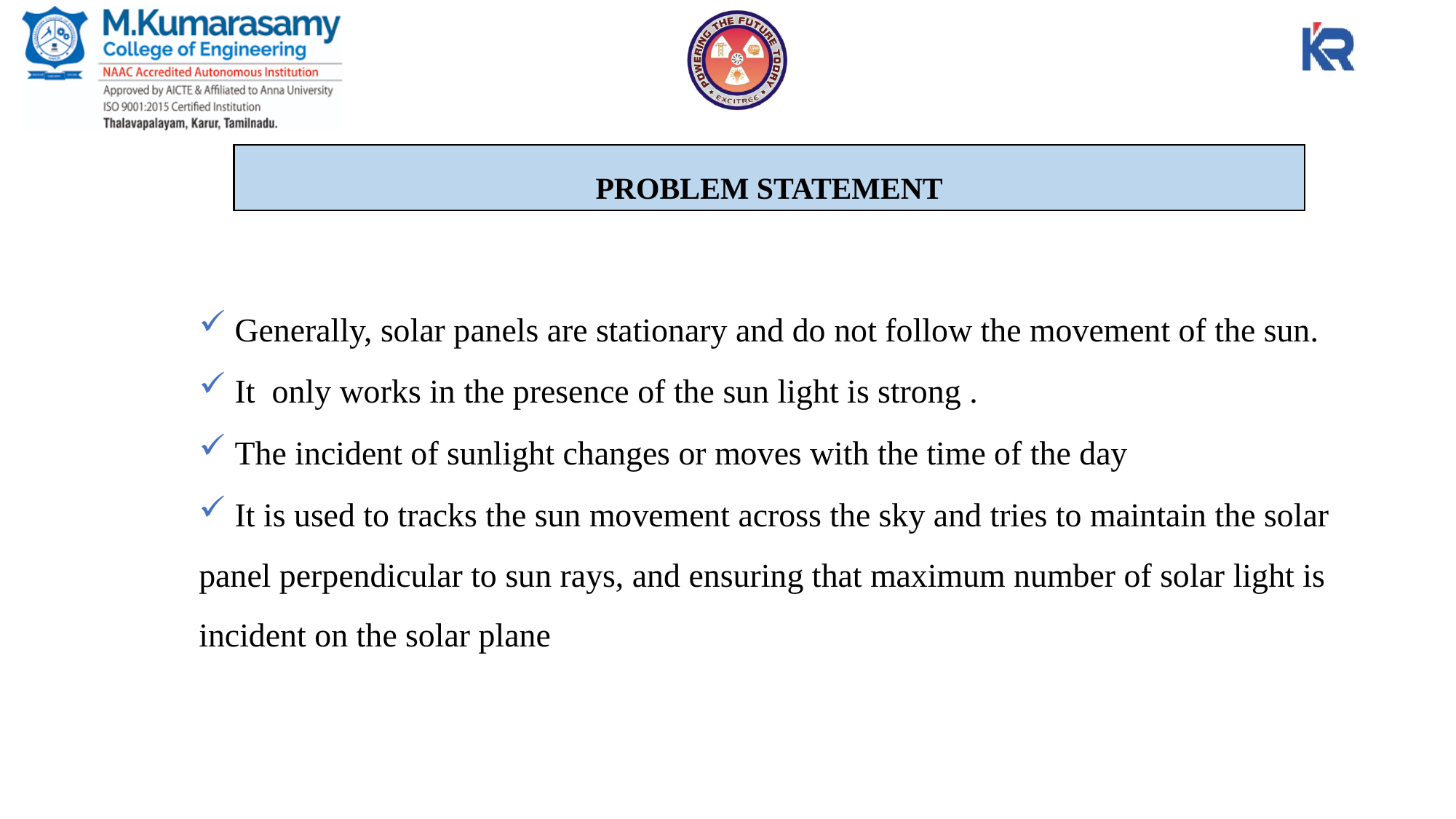

PROBLEM STATEMENT
 Generally, solar panels are stationary and do not follow the movement of the sun.
 It  only works in the presence of the sun light is strong .
 The incident of sunlight changes or moves with the time of the day
 It is used to tracks the sun movement across the sky and tries to maintain the solar panel perpendicular to sun rays, and ensuring that maximum number of solar light is incident on the solar plane